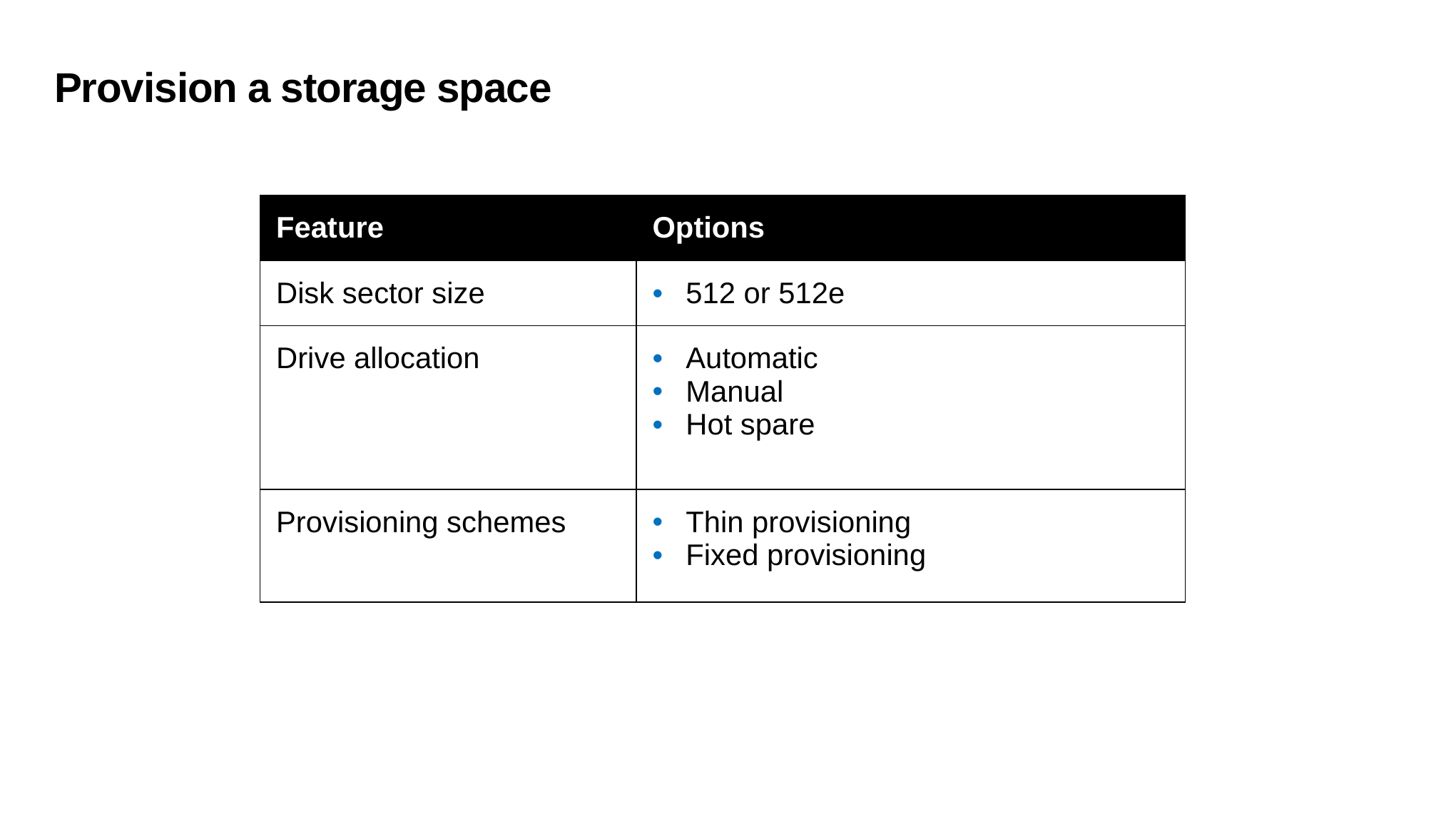

# Provision a storage space
| Feature | Options |
| --- | --- |
| Disk sector size | 512 or 512e |
| Drive allocation | Automatic Manual Hot spare |
| Provisioning schemes | Thin provisioning Fixed provisioning |